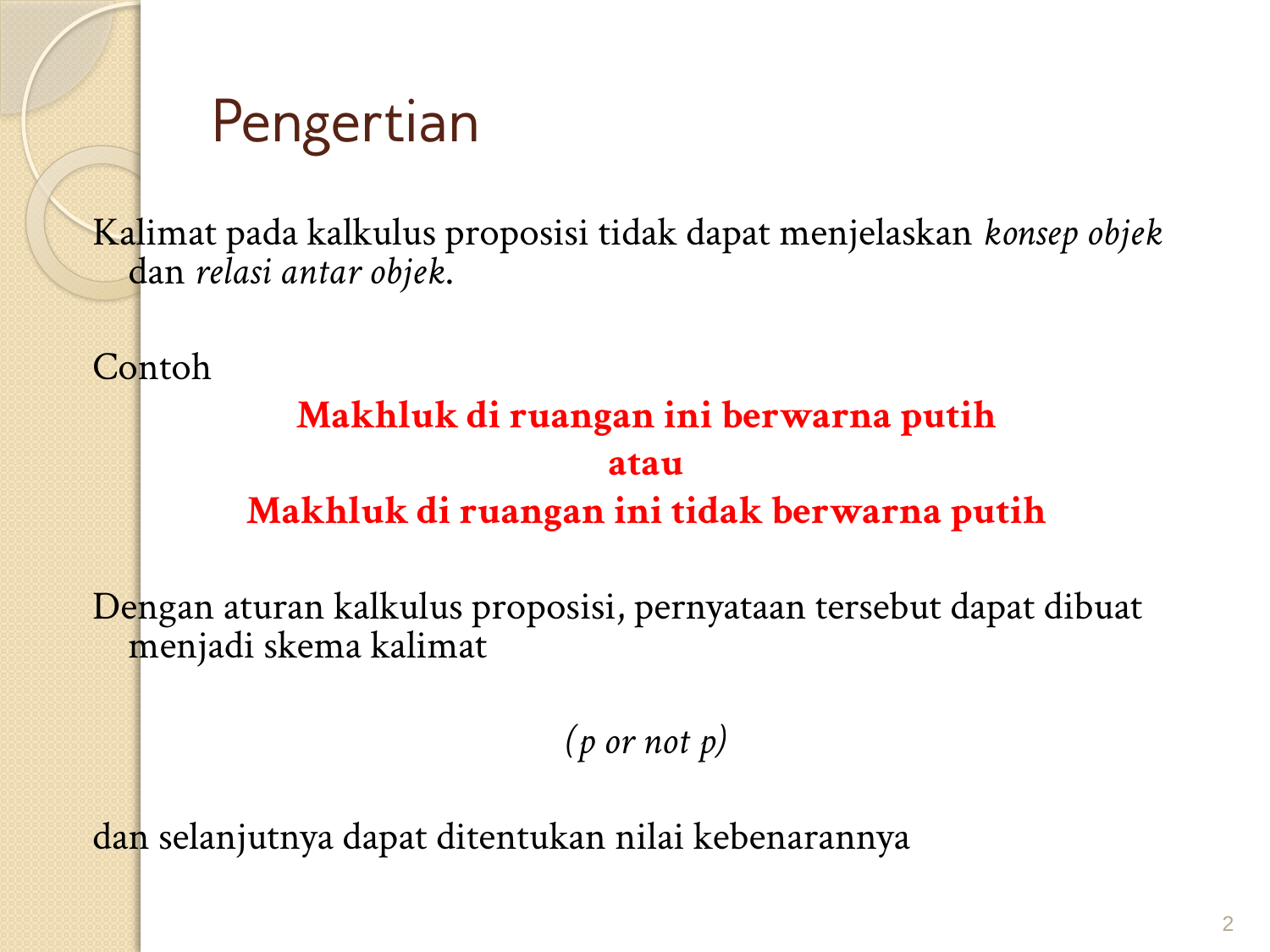

# Pengertian
Kalimat pada kalkulus proposisi tidak dapat menjelaskan konsep objek dan relasi antar objek.

Contoh
Makhluk di ruangan ini berwarna putih
atau
Makhluk di ruangan ini tidak berwarna putih

Dengan aturan kalkulus proposisi, pernyataan tersebut dapat dibuat menjadi skema kalimat

(p or not p)

dan selanjutnya dapat ditentukan nilai kebenarannya
2